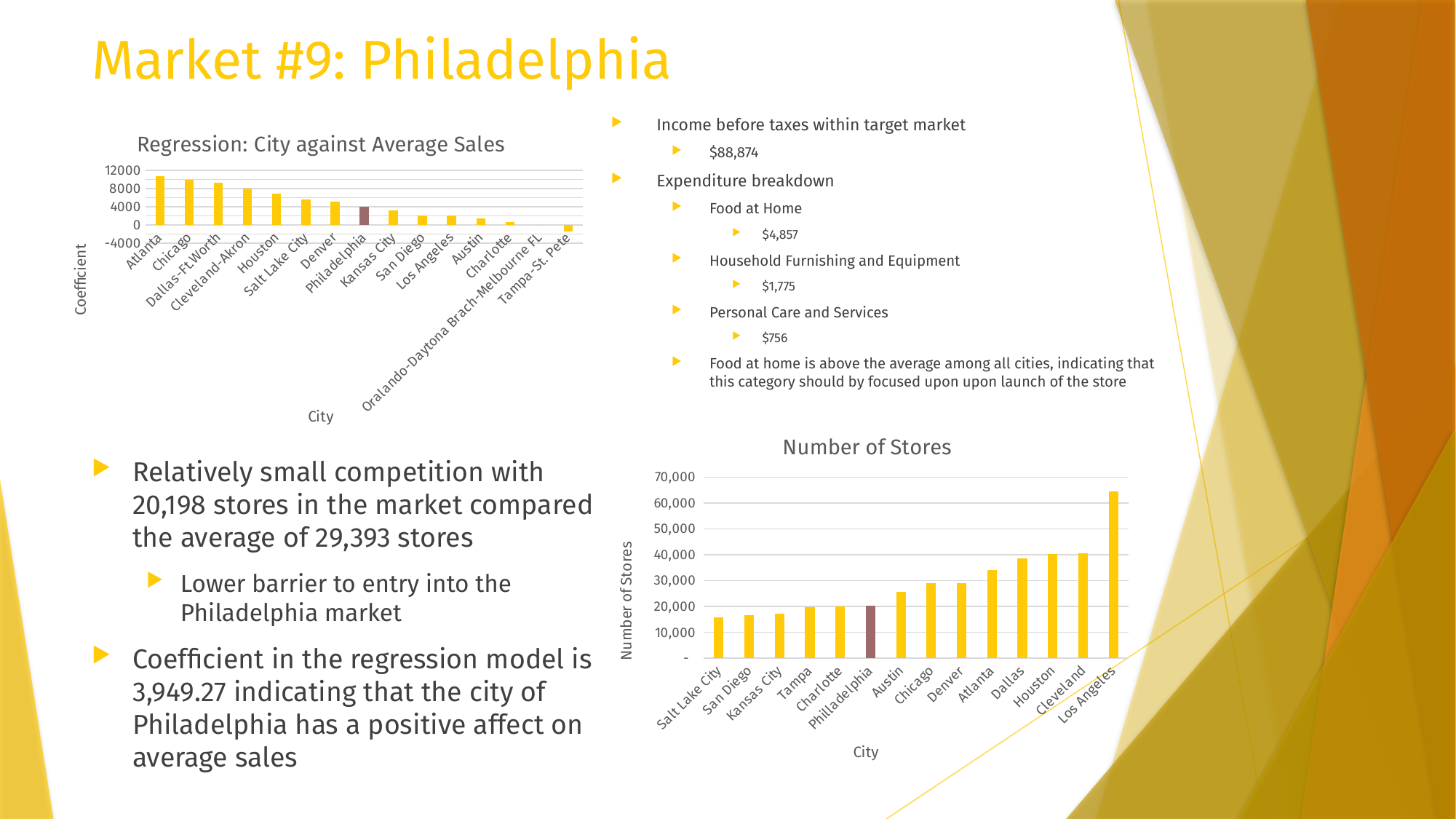

# Market #9: Philadelphia
Income before taxes within target market
$88,874
Expenditure breakdown
Food at Home
$4,857
Household Furnishing and Equipment
$1,775
Personal Care and Services
$756
Food at home is above the average among all cities, indicating that this category should by focused upon upon launch of the store

### Chart: Regression: City against Average Sales

| Category | Coefficient |
|---|---|
| Atlanta | 10738.359486030267 |
| Chicago | 9861.436703274117 |
| Dallas-Ft.Worth | 9342.178748368358 |
| Cleveland-Akron | 7954.071427522562 |
| Houston | 6867.239603142516 |
| Salt Lake City | 5572.463699298766 |
| Denver | 5116.256727822777 |
| Philadelphia | 3949.265984692981 |
| Kansas City | 3139.495179845619 |
| San Diego | 2131.8870915547095 |
| Los Angeles | 2050.6838751268388 |
| Austin | 1477.7868352136302 |
| Charlotte | 655.5975471319588 |
| Oralando-Daytona Brach-Melbourne FL | 0.0 |
| Tampa-St. Pete | -1446.4414618689536 |

### Chart: Number of Stores

| Category | # of Stores |
|---|---|
| Salt Lake City | 15804.0 |
| San Diego | 16646.0 |
| Kansas City | 17166.0 |
| Tampa | 19851.0 |
| Charlotte | 19881.0 |
| Philladelphia | 20198.0 |
| Austin | 25733.0 |
| Chicago | 29038.0 |
| Denver | 29139.0 |
| Atlanta | 34026.0 |
| Dallas | 38463.0 |
| Houston | 40429.0 |
| Cleveland | 40539.0 |
| Los Angeles | 64446.0 |
Relatively small competition with 20,198 stores in the market compared the average of 29,393 stores
Lower barrier to entry into the Philadelphia market
Coefficient in the regression model is 3,949.27 indicating that the city of Philadelphia has a positive affect on average sales